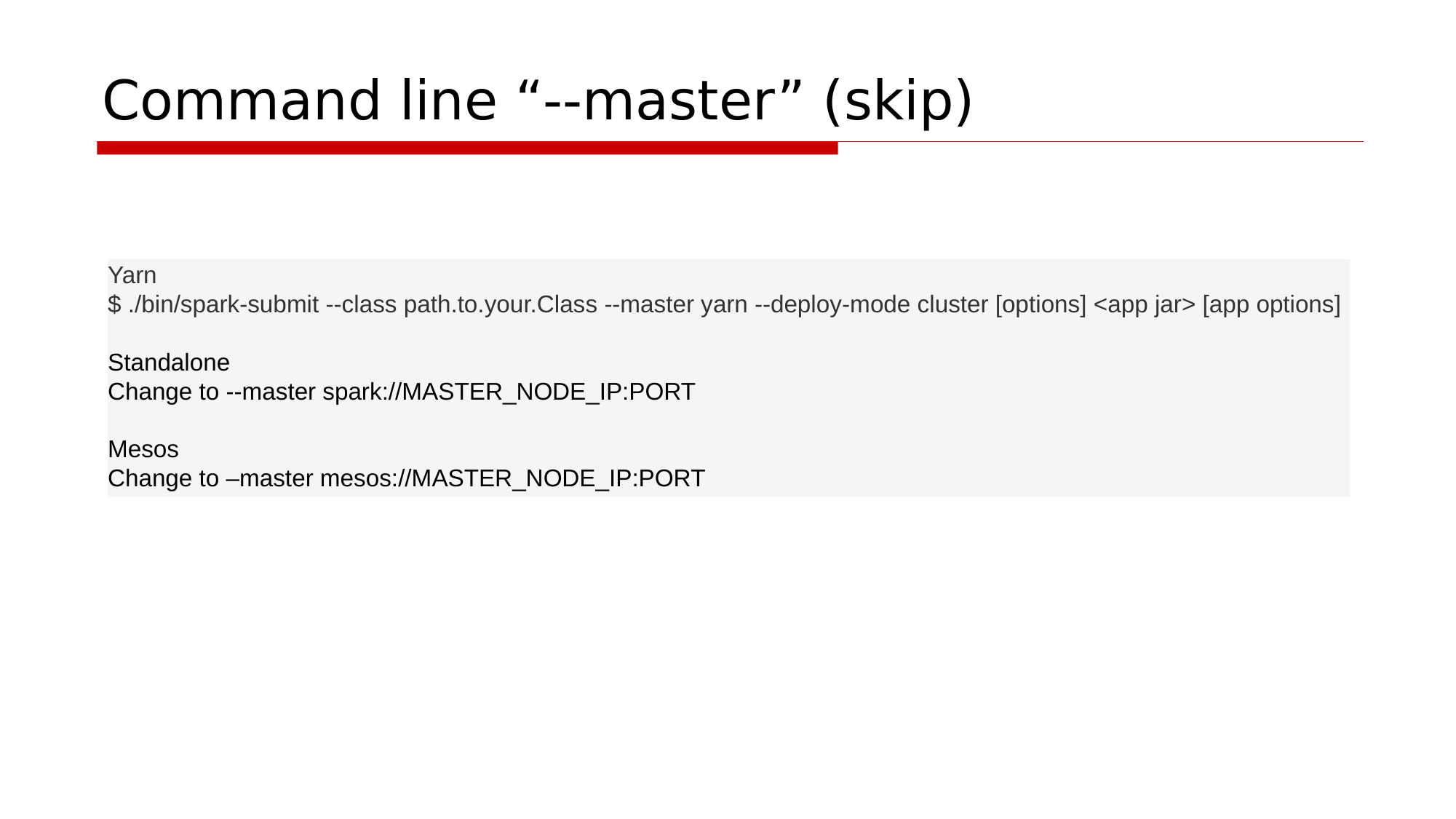

# Command line “--master” (skip)
Yarn
$ ./bin/spark-submit --class path.to.your.Class --master yarn --deploy-mode cluster [options] <app jar> [app options]

Standalone
Change to --master spark://MASTER_NODE_IP:PORT

Mesos
Change to –master mesos://MASTER_NODE_IP:PORT